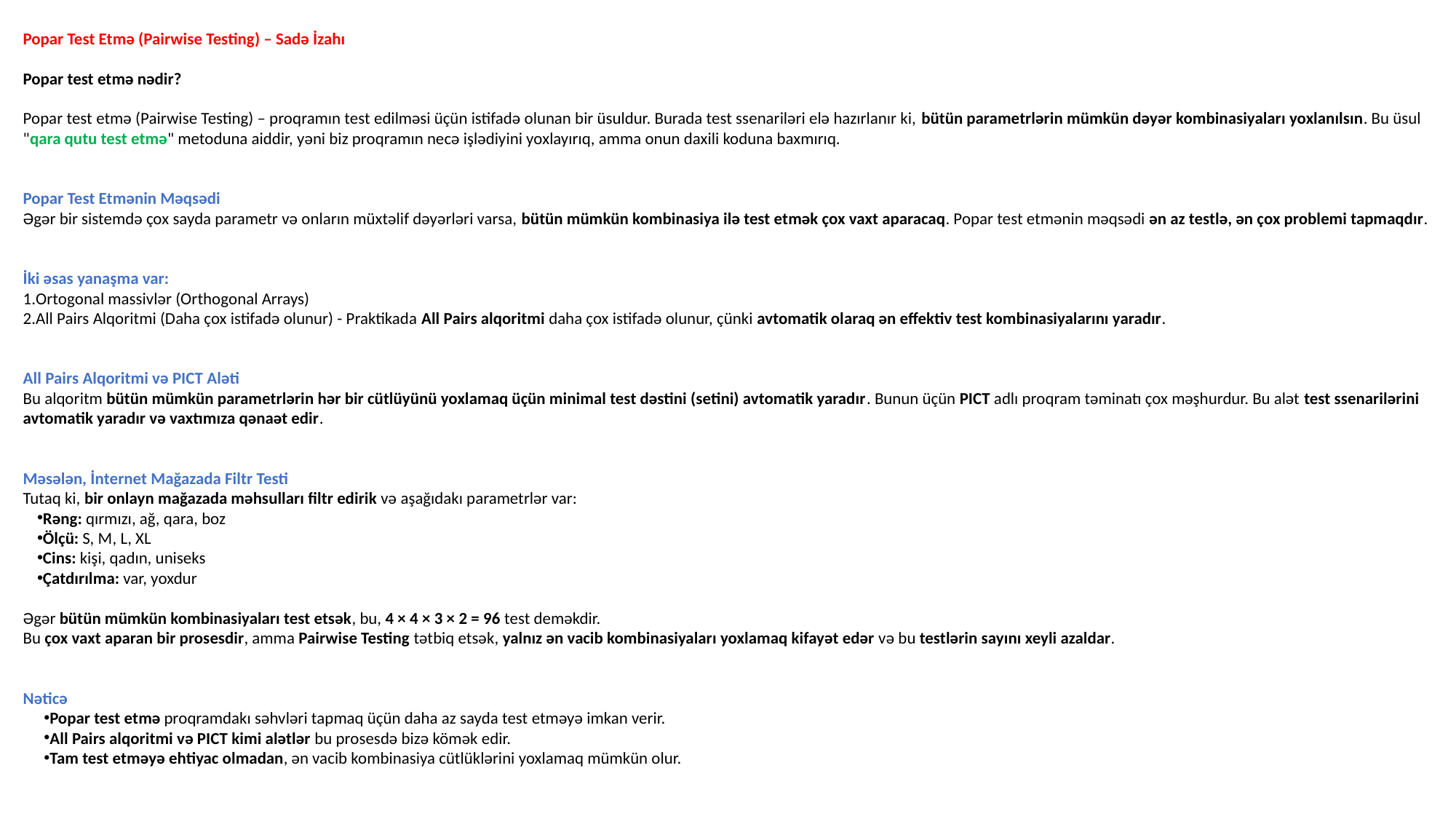

Popar Test Etmə (Pairwise Testing) – Sadə İzahı

Popar test etmə nədir?
Popar test etmə (Pairwise Testing) – proqramın test edilməsi üçün istifadə olunan bir üsuldur. Burada test ssenariləri elə hazırlanır ki, bütün parametrlərin mümkün dəyər kombinasiyaları yoxlanılsın. Bu üsul "qara qutu test etmə" metoduna aiddir, yəni biz proqramın necə işlədiyini yoxlayırıq, amma onun daxili koduna baxmırıq.

Popar Test Etmənin Məqsədi
Əgər bir sistemdə çox sayda parametr və onların müxtəlif dəyərləri varsa, bütün mümkün kombinasiya ilə test etmək çox vaxt aparacaq. Popar test etmənin məqsədi ən az testlə, ən çox problemi tapmaqdır.

İki əsas yanaşma var:
Ortogonal massivlər (Orthogonal Arrays)
All Pairs Alqoritmi (Daha çox istifadə olunur) - Praktikada All Pairs alqoritmi daha çox istifadə olunur, çünki avtomatik olaraq ən effektiv test kombinasiyalarını yaradır.

All Pairs Alqoritmi və PICT Aləti
Bu alqoritm bütün mümkün parametrlərin hər bir cütlüyünü yoxlamaq üçün minimal test dəstini (setini) avtomatik yaradır. Bunun üçün PICT adlı proqram təminatı çox məşhurdur. Bu alət test ssenarilərini avtomatik yaradır və vaxtımıza qənaət edir.

Məsələn, İnternet Mağazada Filtr Testi
Tutaq ki, bir onlayn mağazada məhsulları filtr edirik və aşağıdakı parametrlər var:
Rəng: qırmızı, ağ, qara, boz
Ölçü: S, M, L, XL
Cins: kişi, qadın, uniseks
Çatdırılma: var, yoxdur

Əgər bütün mümkün kombinasiyaları test etsək, bu, 4 × 4 × 3 × 2 = 96 test deməkdir.
Bu çox vaxt aparan bir prosesdir, amma Pairwise Testing tətbiq etsək, yalnız ən vacib kombinasiyaları yoxlamaq kifayət edər və bu testlərin sayını xeyli azaldar.

Nəticə
Popar test etmə proqramdakı səhvləri tapmaq üçün daha az sayda test etməyə imkan verir.
All Pairs alqoritmi və PICT kimi alətlər bu prosesdə bizə kömək edir.
Tam test etməyə ehtiyac olmadan, ən vacib kombinasiya cütlüklərini yoxlamaq mümkün olur.